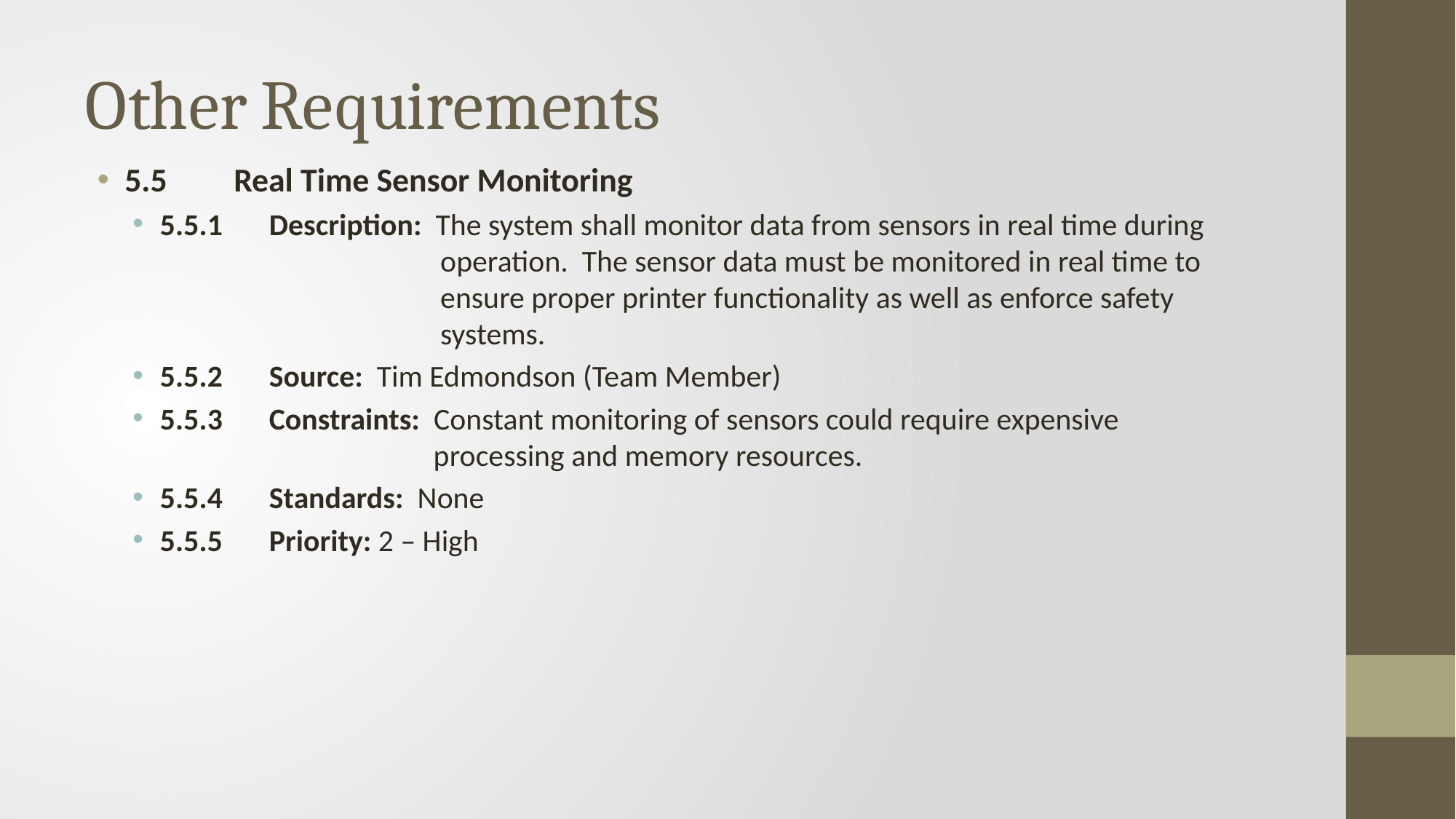

# Other Requirements
5.5	Real Time Sensor Monitoring
5.5.1	Description:  The system shall monitor data from sensors in real time during 			         operation.  The sensor data must be monitored in real time to 			         ensure proper printer functionality as well as enforce safety 			         systems.
5.5.2	Source:  Tim Edmondson (Team Member)
5.5.3	Constraints:  Constant monitoring of sensors could require expensive 				        processing and memory resources.
5.5.4 	Standards:  None
5.5.5	Priority: 2 – High